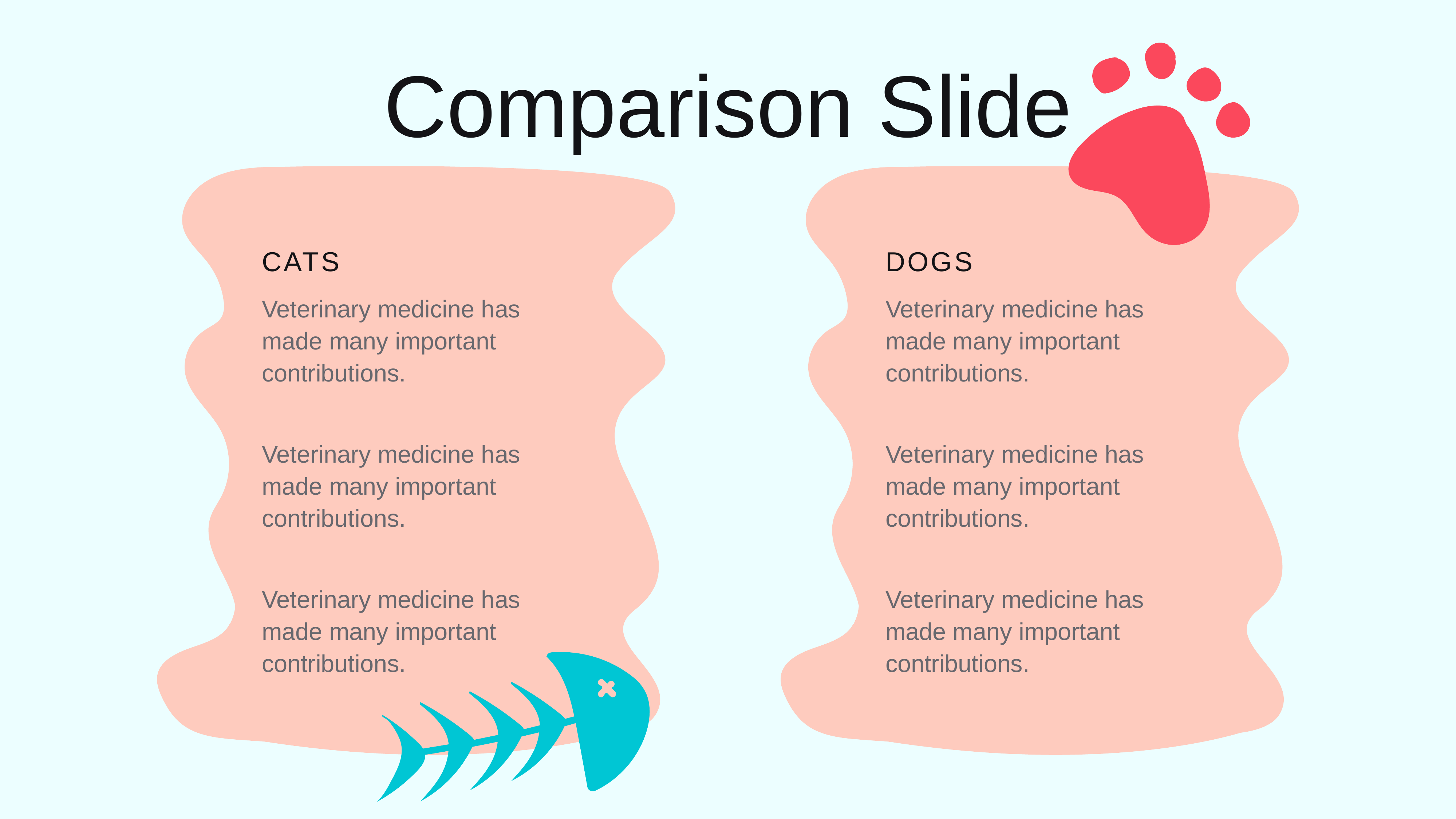

Comparison Slide

CATS
DOGS
Veterinary medicine has made many important contributions.
Veterinary medicine has made many important contributions.
Veterinary medicine has made many important contributions.
Veterinary medicine has made many important contributions.
Veterinary medicine has made many important contributions.
Veterinary medicine has made many important contributions.